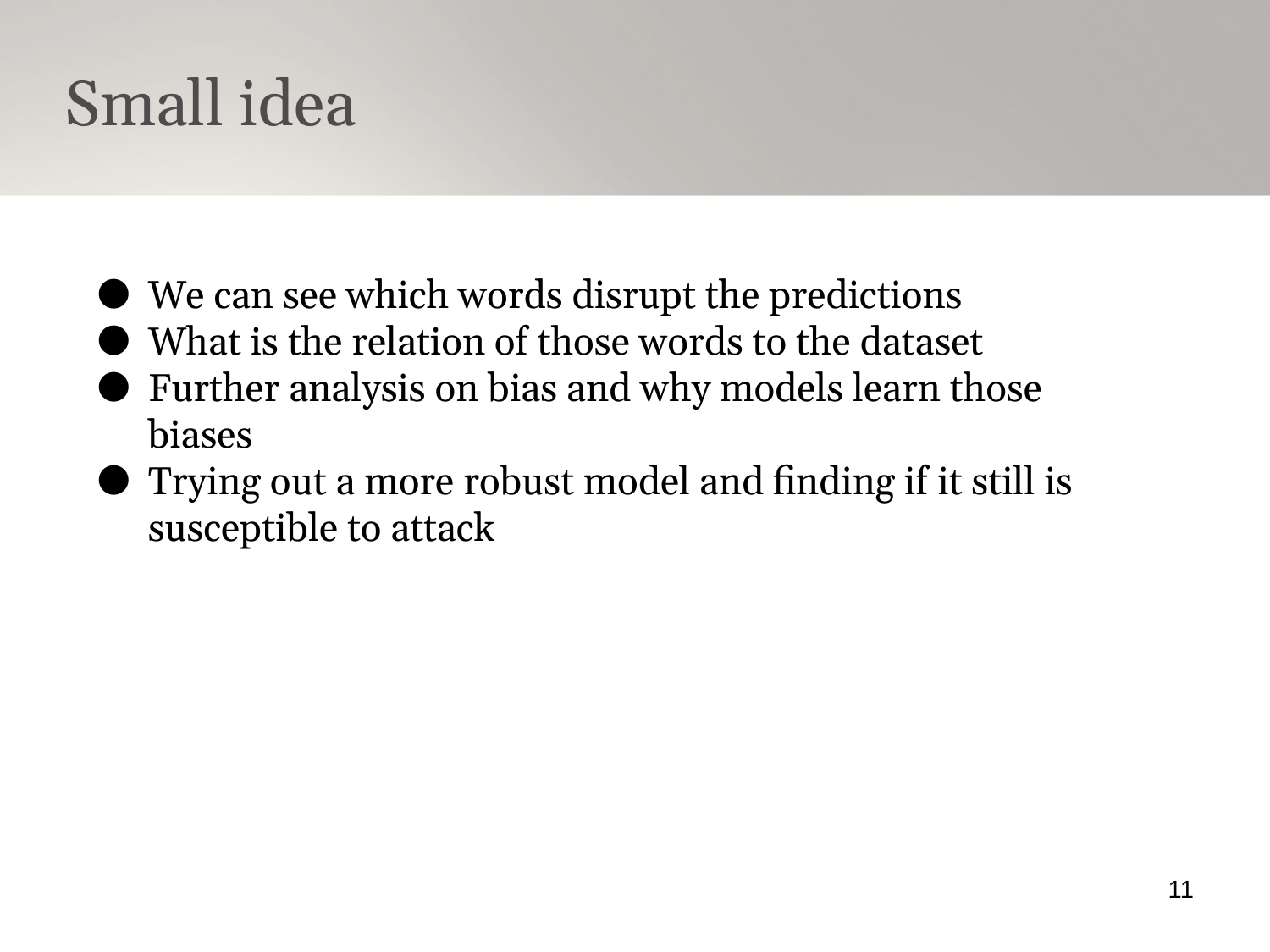

Small idea
We can see which words disrupt the predictions
What is the relation of those words to the dataset
Further analysis on bias and why models learn those biases
Trying out a more robust model and finding if it still is susceptible to attack
11